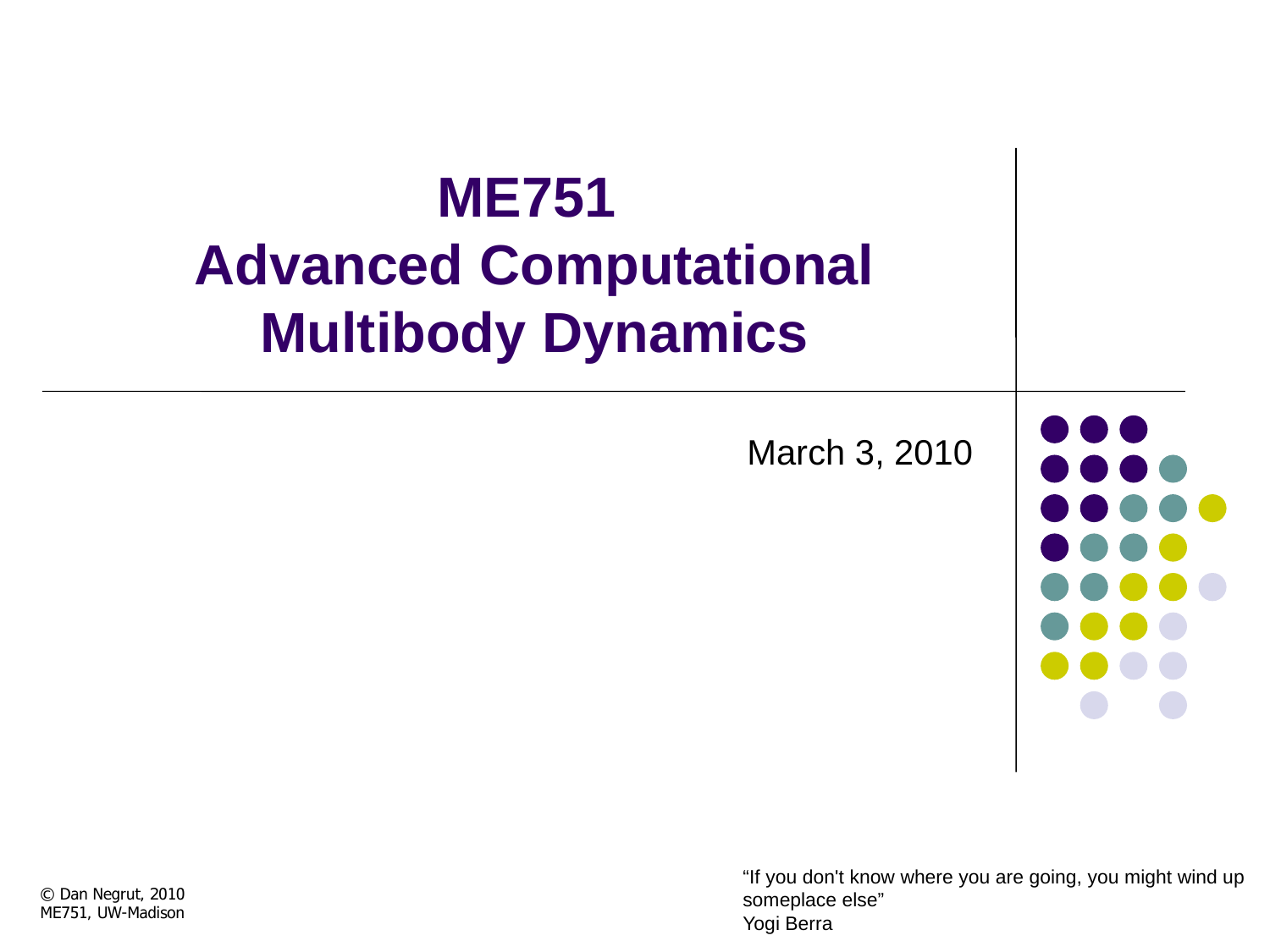

# ME751 Advanced Computational Multibody Dynamics
March 3, 2010
“If you don't know where you are going, you might wind up someplace else”
Yogi Berra
© Dan Negrut, 2010
ME751, UW-Madison